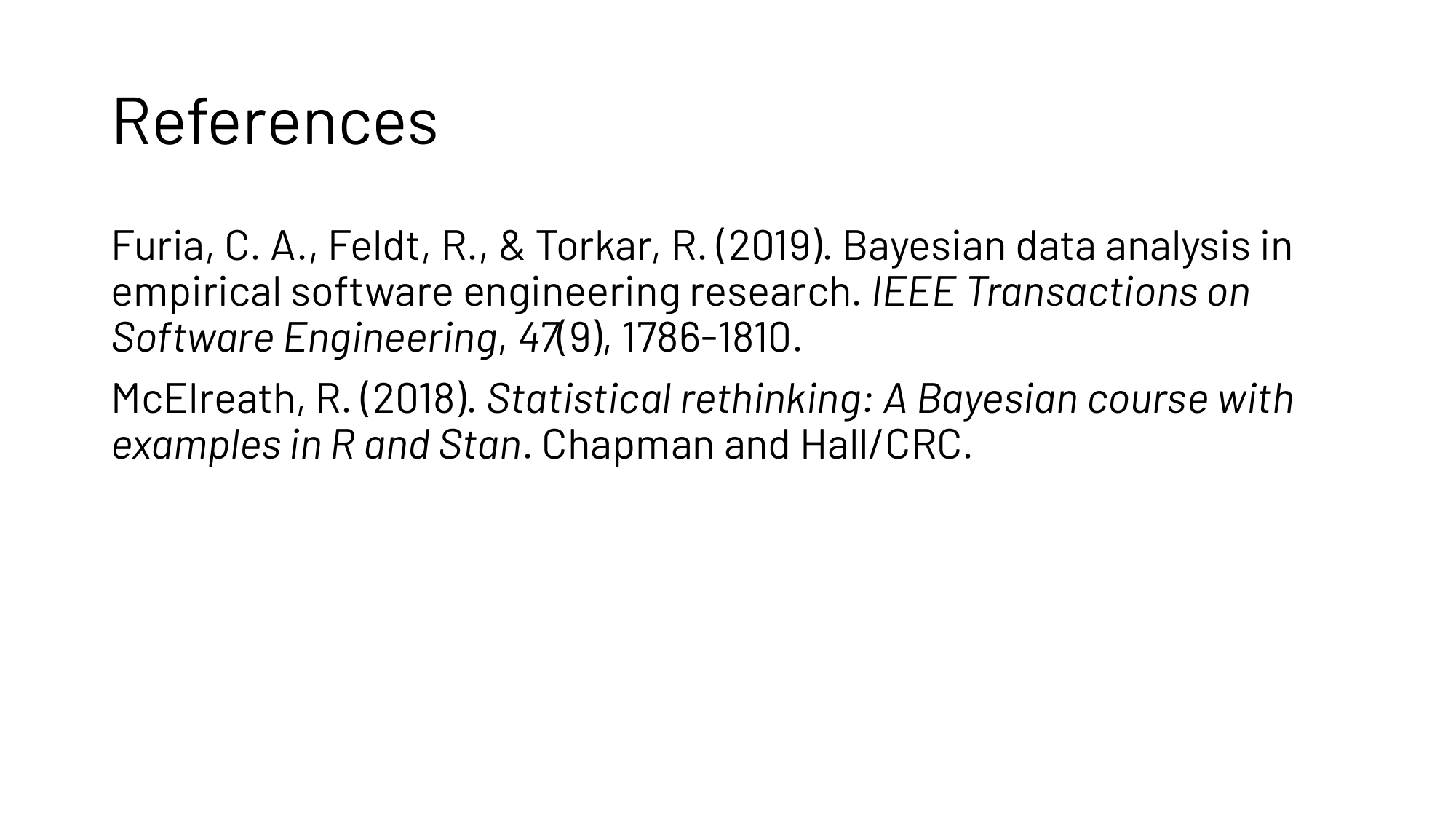

# References
Furia, C. A., Feldt, R., & Torkar, R. (2019). Bayesian data analysis in empirical software engineering research. IEEE Transactions on Software Engineering, 47(9), 1786-1810.
McElreath, R. (2018). Statistical rethinking: A Bayesian course with examples in R and Stan. Chapman and Hall/CRC.